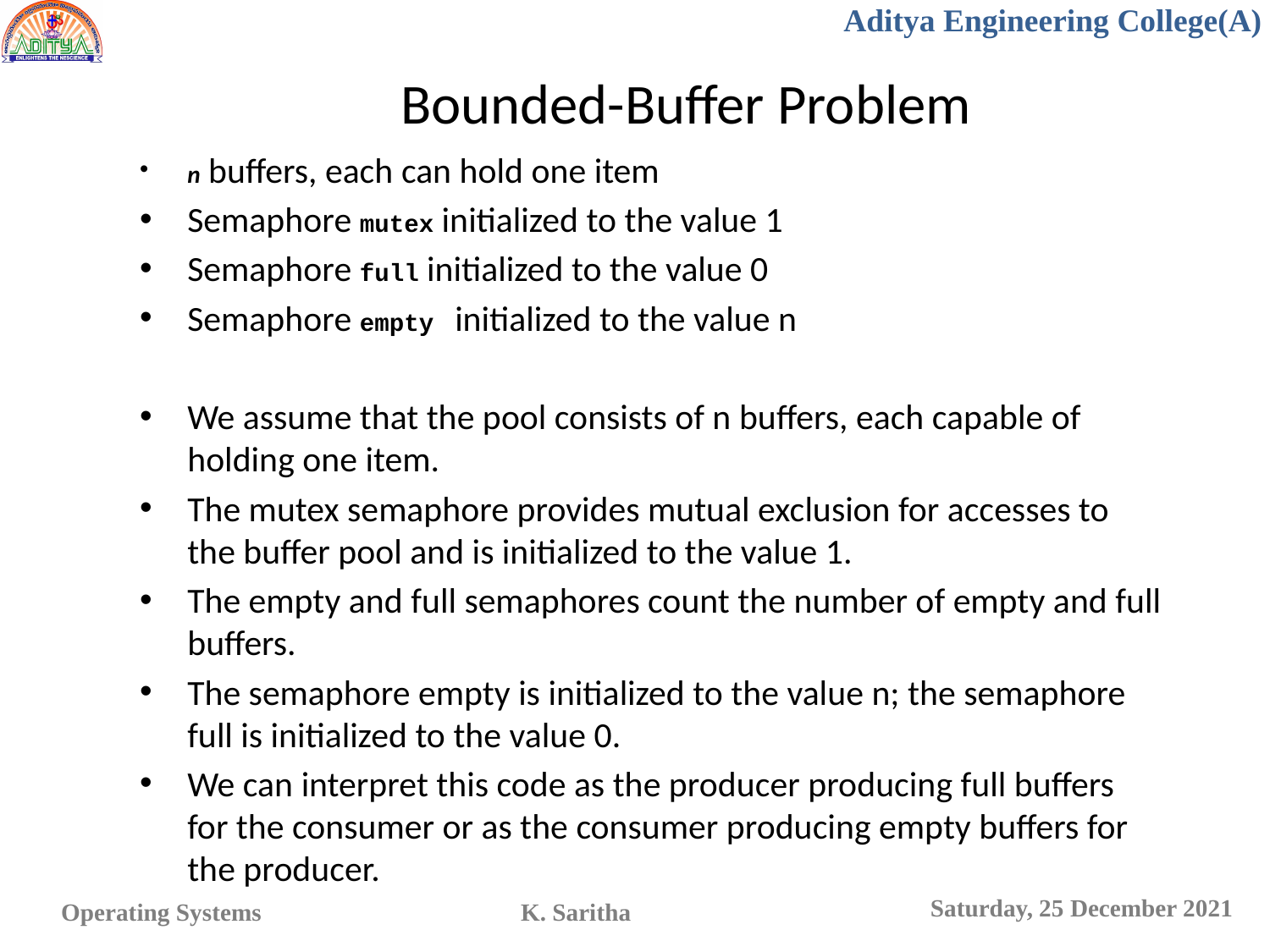

# Bounded-Buffer Problem
n buffers, each can hold one item
Semaphore mutex initialized to the value 1
Semaphore full initialized to the value 0
Semaphore empty initialized to the value n

We assume that the pool consists of n buffers, each capable of holding one item.
The mutex semaphore provides mutual exclusion for accesses to the buffer pool and is initialized to the value 1.
The empty and full semaphores count the number of empty and full buffers.
The semaphore empty is initialized to the value n; the semaphore full is initialized to the value 0.
We can interpret this code as the producer producing full buffers for the consumer or as the consumer producing empty buffers for the producer.